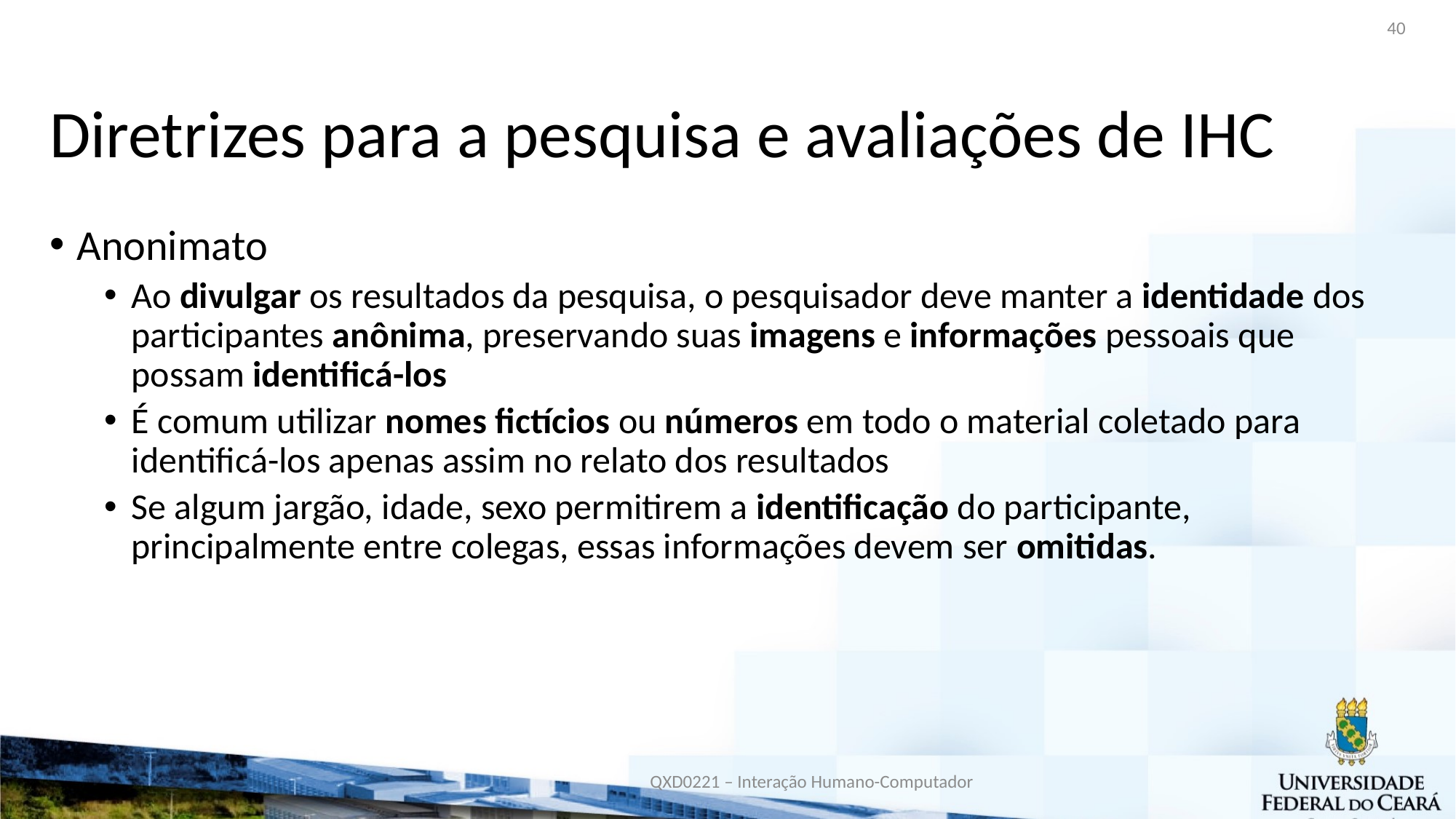

40
# Diretrizes para a pesquisa e avaliações de IHC
Anonimato
Ao divulgar os resultados da pesquisa, o pesquisador deve manter a identidade dos participantes anônima, preservando suas imagens e informações pessoais que possam identificá-los
É comum utilizar nomes fictícios ou números em todo o material coletado para identificá-los apenas assim no relato dos resultados
Se algum jargão, idade, sexo permitirem a identificação do participante, principalmente entre colegas, essas informações devem ser omitidas.
QXD0221 – Interação Humano-Computador